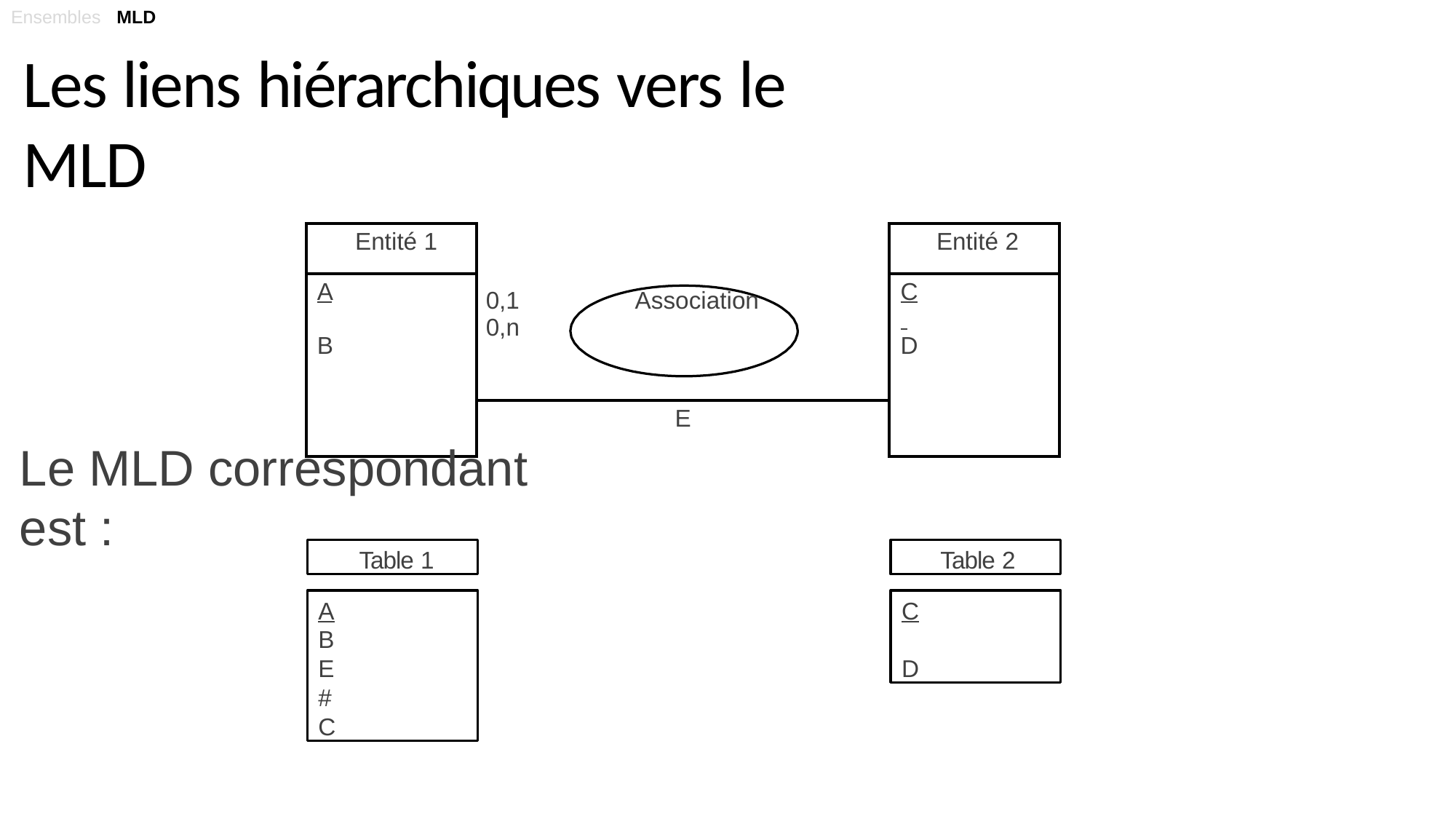

Page 12
Ensembles	MLD
# Les liens hiérarchiques vers le MLD
| Entité 1 | 0,1 Association 0,n | Entité 2 |
| --- | --- | --- |
| A B |  | C D |
|  | E |  |

Le MLD correspondant est :
Table 1
Table 2
A B E #C
C D